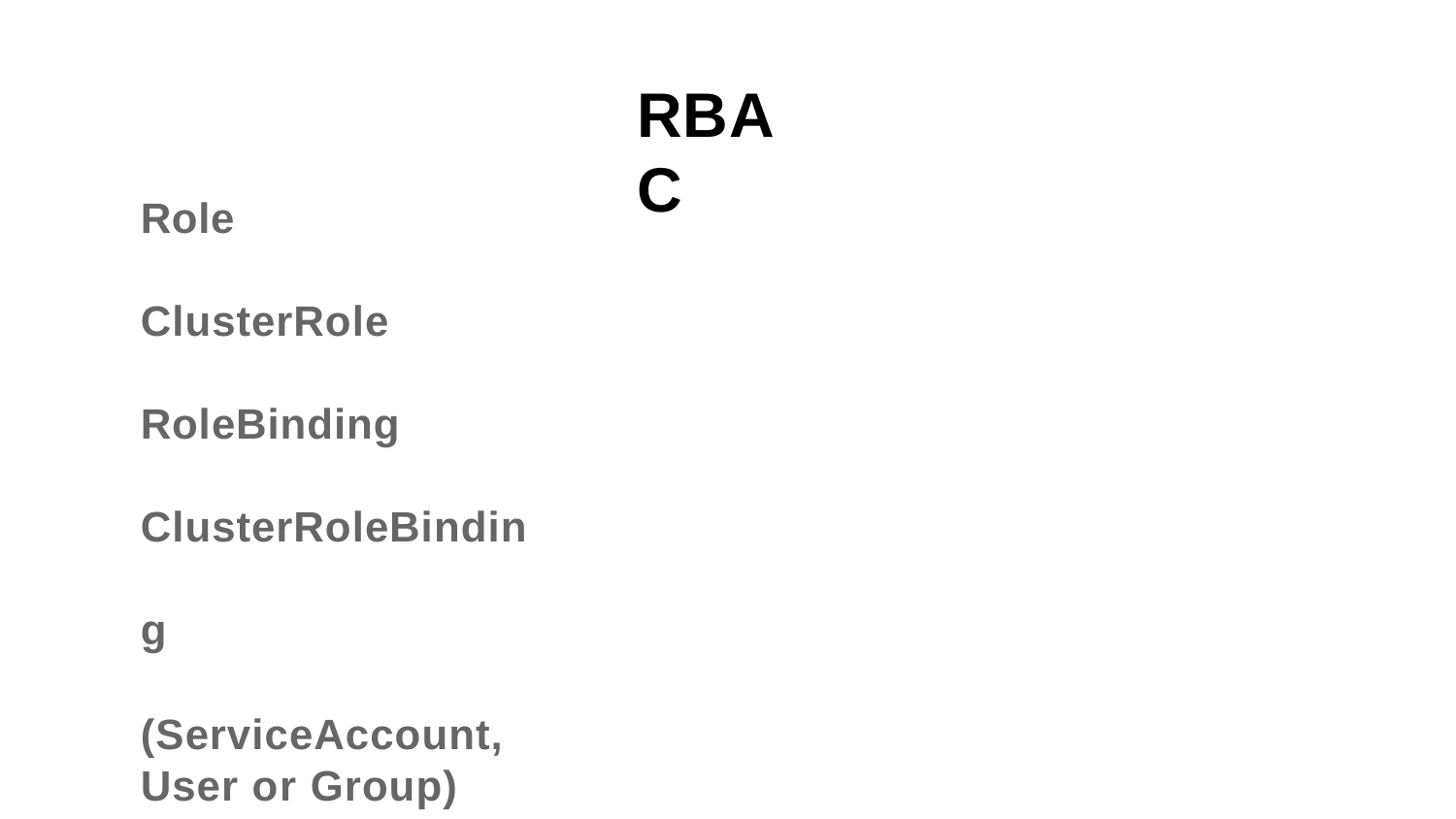

# RBAC
Role
ClusterRole  RoleBinding  ClusterRoleBinding

(ServiceAccount, User or Group)